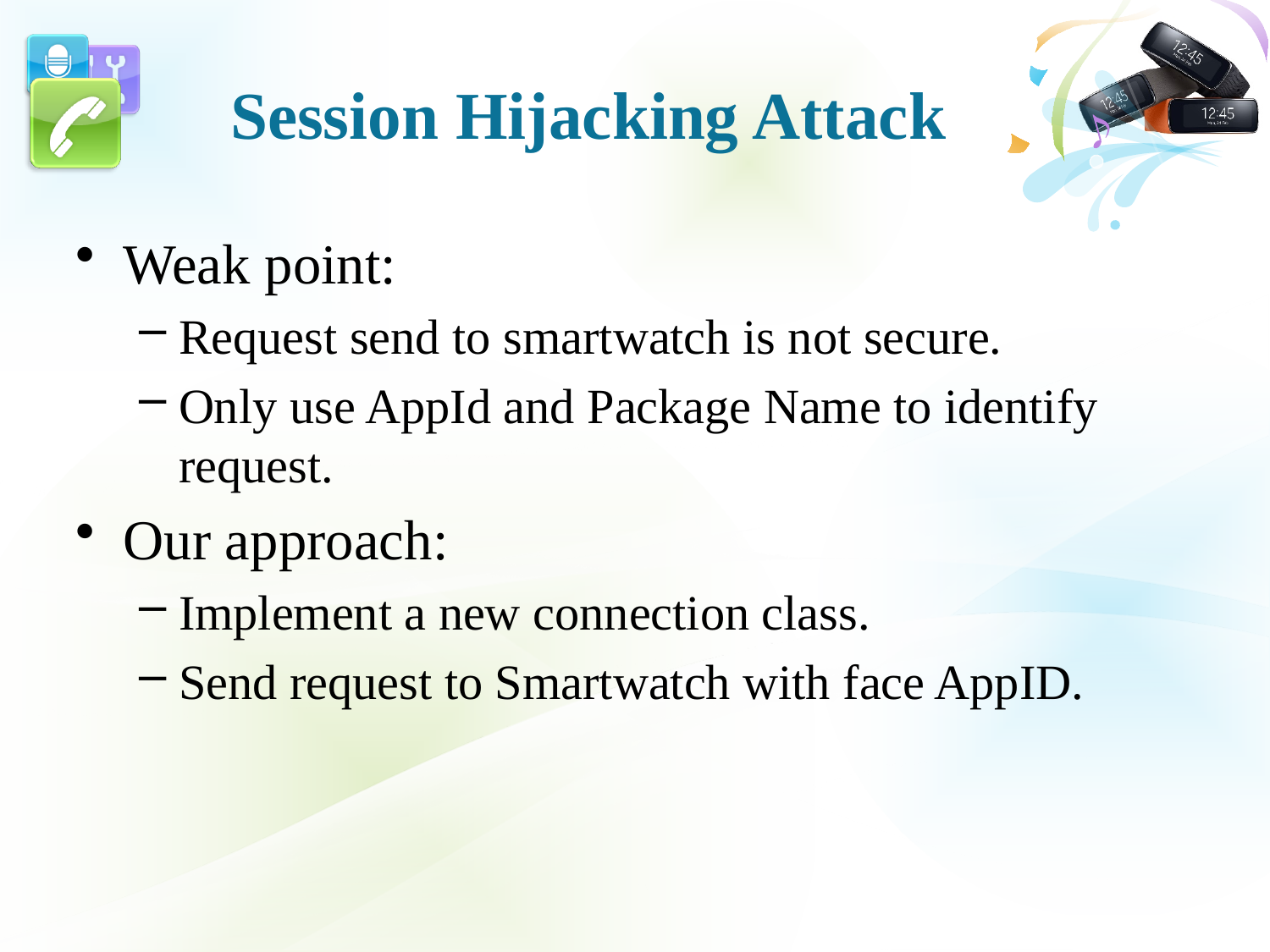

# Session Hijacking Attack
Weak point:
Request send to smartwatch is not secure.
Only use AppId and Package Name to identify request.
Our approach:
Implement a new connection class.
Send request to Smartwatch with face AppID.